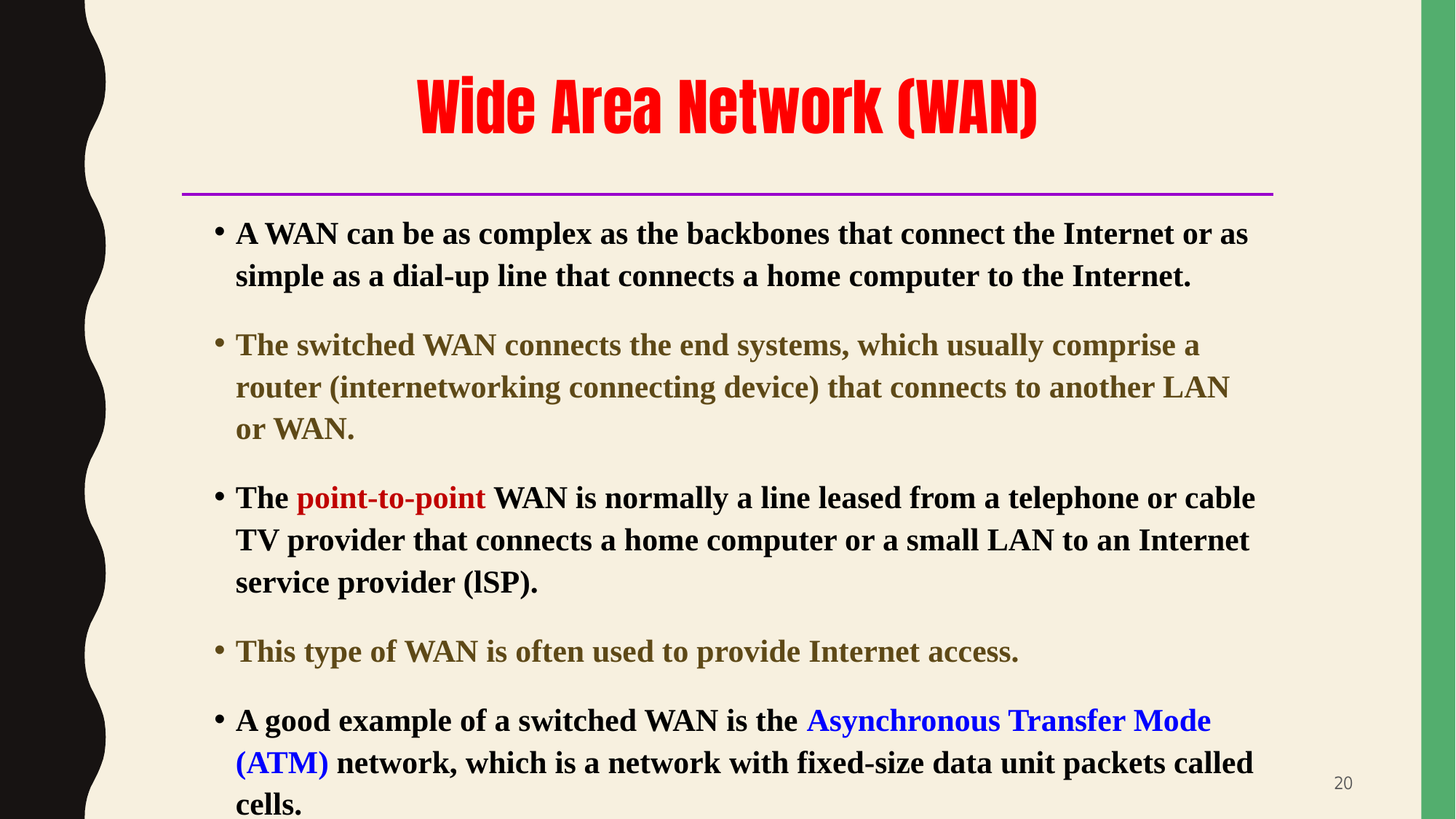

Wide Area Network (WAN)

A WAN can be as complex as the backbones that connect the Internet or as simple as a dial-up line that connects a home computer to the Internet.
The switched WAN connects the end systems, which usually comprise a router (internetworking connecting device) that connects to another LAN or WAN.
The point-to-point WAN is normally a line leased from a telephone or cable TV provider that connects a home computer or a small LAN to an Internet service provider (lSP).
This type of WAN is often used to provide Internet access.
A good example of a switched WAN is the Asynchronous Transfer Mode (ATM) network, which is a network with fixed-size data unit packets called cells.
20